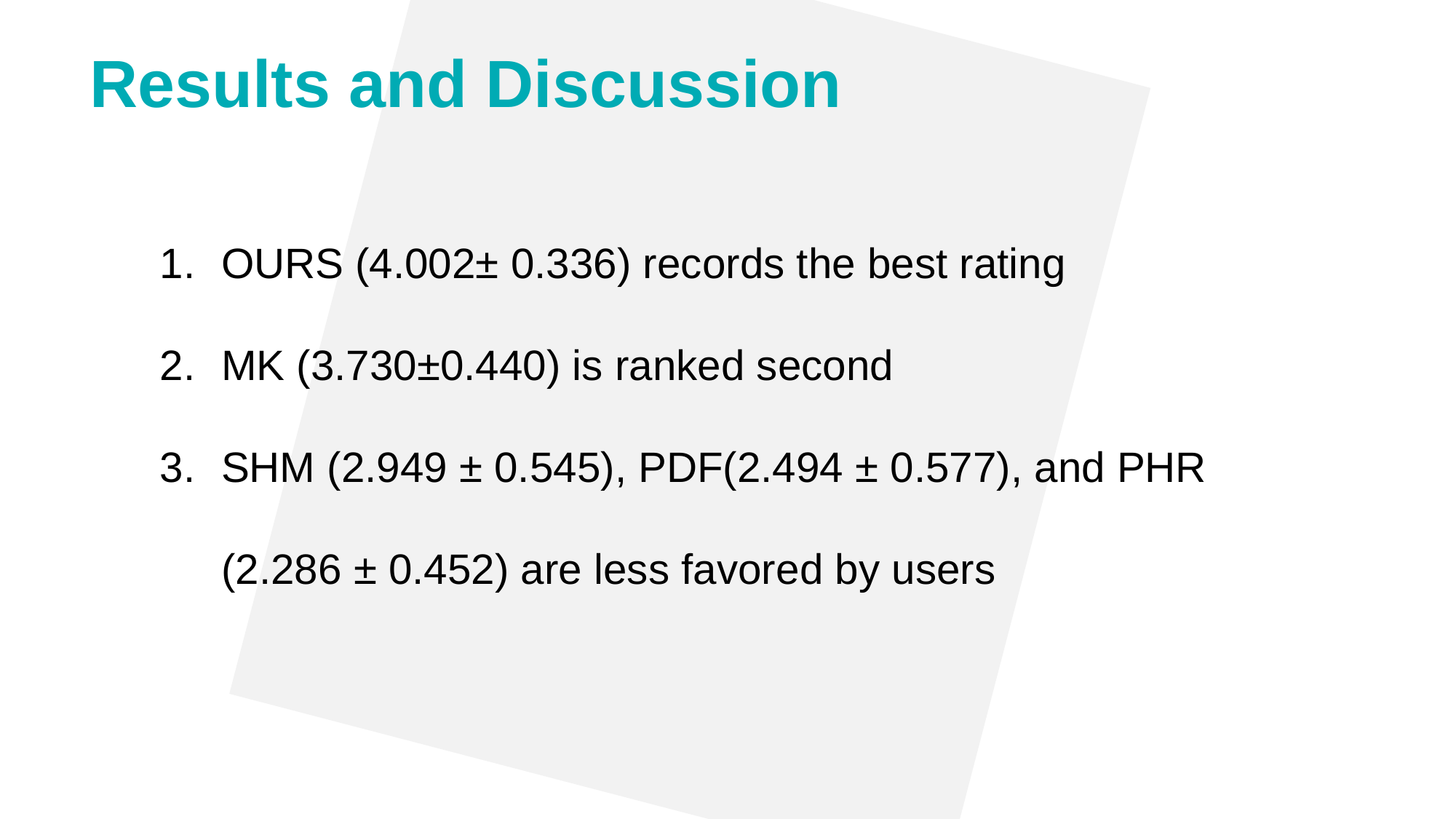

Results and Discussion
OURS (4.002± 0.336) records the best rating
MK (3.730±0.440) is ranked second
SHM (2.949 ± 0.545), PDF(2.494 ± 0.577), and PHR (2.286 ± 0.452) are less favored by users